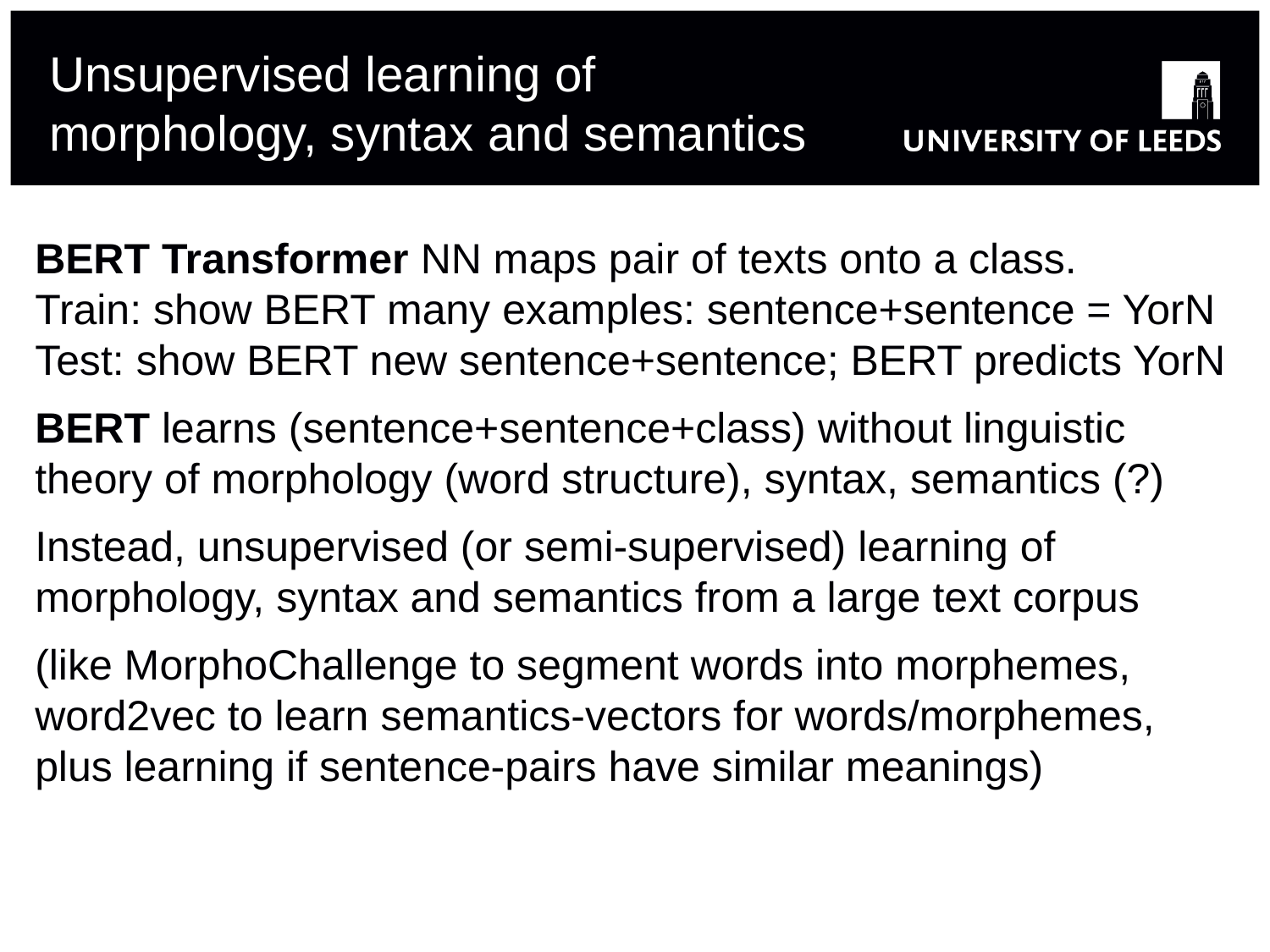

# Unsupervised learning of morphology, syntax and semantics
BERT Transformer NN maps pair of texts onto a class.
Train: show BERT many examples: sentence+sentence = YorN
Test: show BERT new sentence+sentence; BERT predicts YorN
BERT learns (sentence+sentence+class) without linguistic theory of morphology (word structure), syntax, semantics (?)
Instead, unsupervised (or semi-supervised) learning of morphology, syntax and semantics from a large text corpus
(like MorphoChallenge to segment words into morphemes, word2vec to learn semantics-vectors for words/morphemes,  plus learning if sentence-pairs have similar meanings)